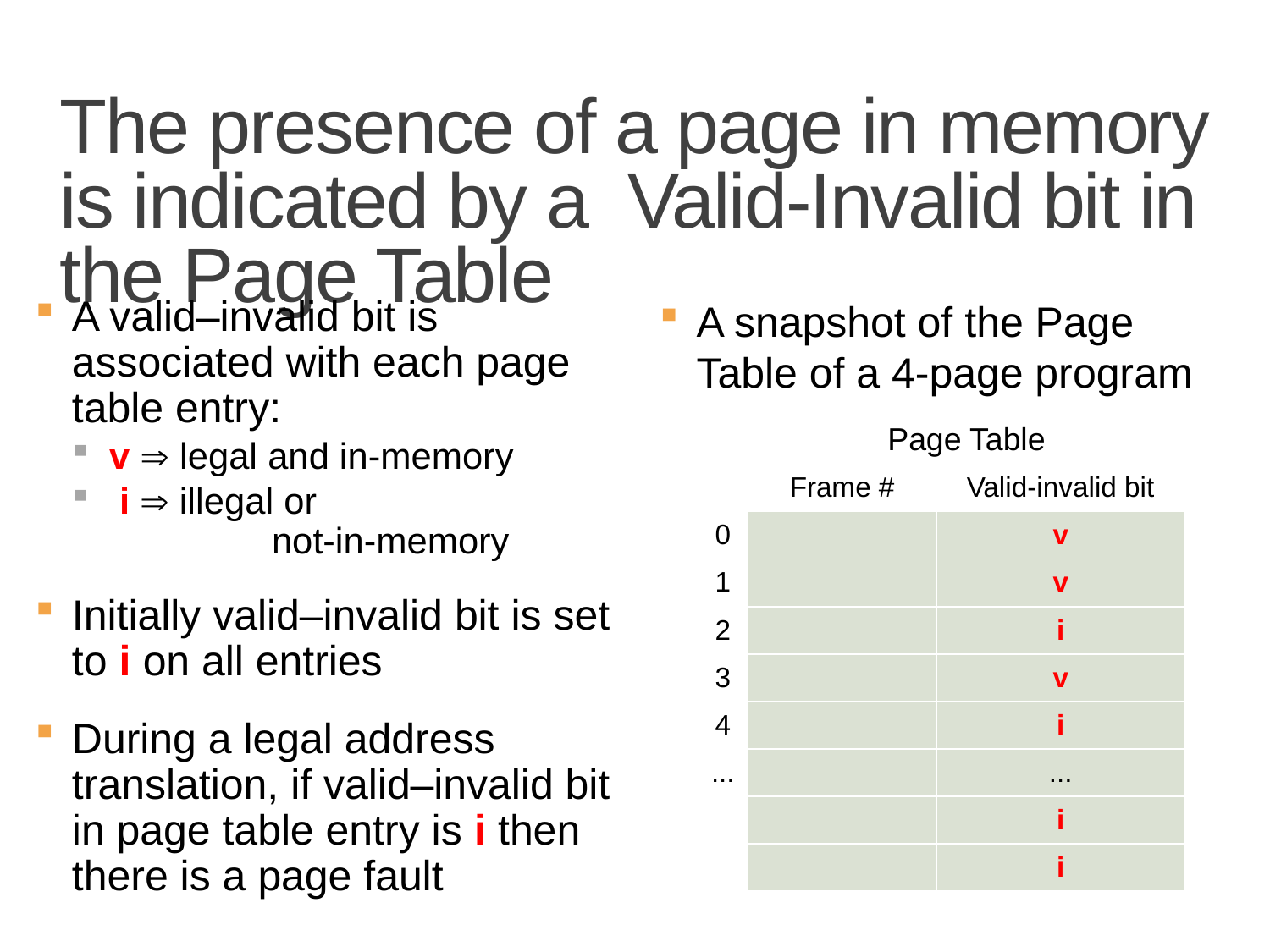

# The presence of a page in memory is indicated by a  Valid-Invalid bit in the Page Table
A valid–invalid bit is associated with each page table entry:
v ⇒ legal and in-memory
 i ⇒ illegal or
	not-in-memory
Initially valid–invalid bit is set to i on all entries
During a legal address translation, if valid–invalid bit in page table entry is i then there is a page fault

A snapshot of the Page Table of a 4-page program
|  | Page Table |  |
| --- | --- | --- |
|  | Frame # | Valid-invalid bit |
| 0 |  | v |
| 1 |  | v |
| 2 |  | i |
| 3 |  | v |
| 4 |  | i |
| ... |  | ... |
|  |  | i |
|  |  | i |